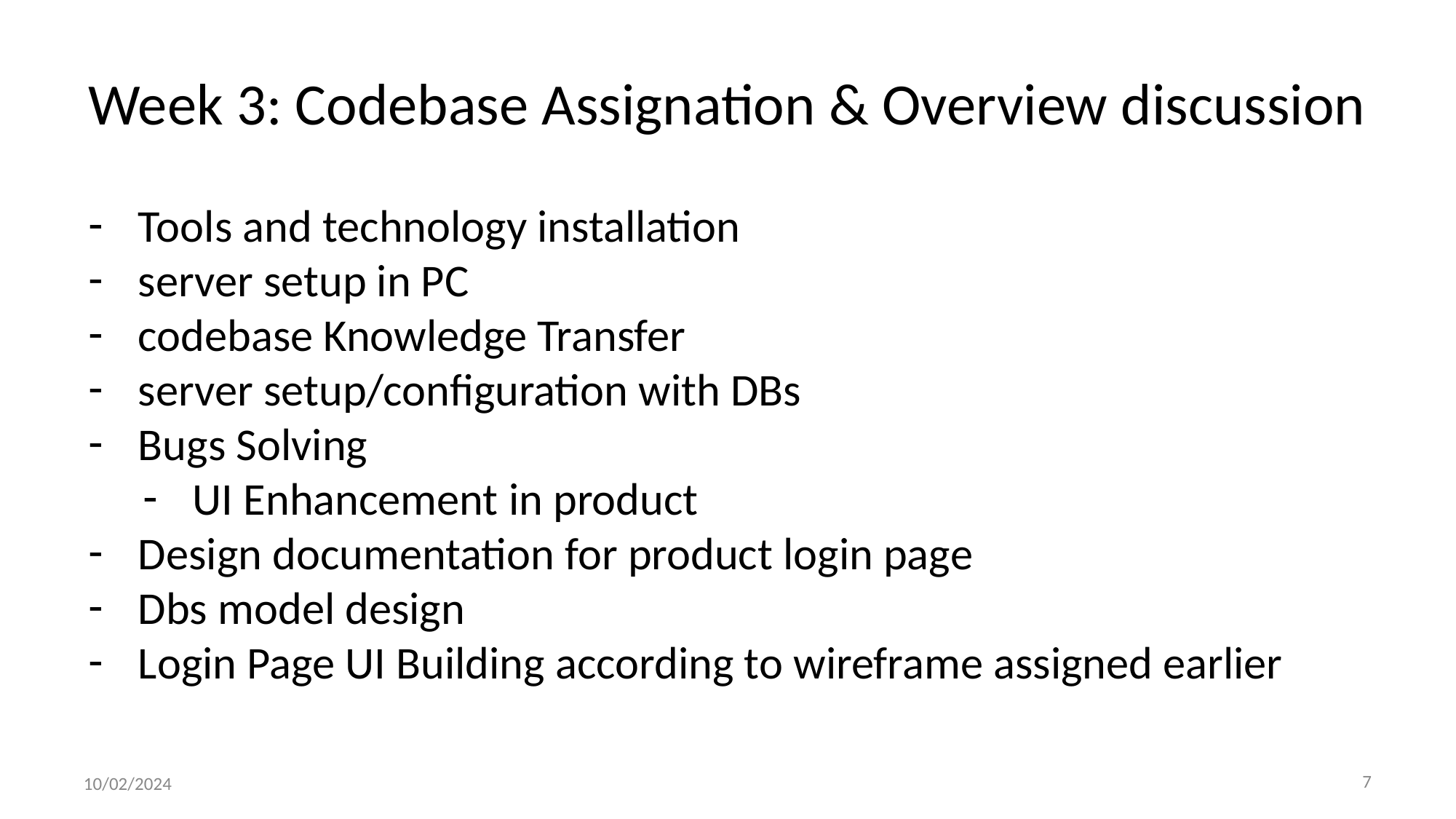

# Week 3: Codebase Assignation & Overview discussion
Tools and technology installation
server setup in PC
codebase Knowledge Transfer
server setup/configuration with DBs
Bugs Solving
UI Enhancement in product
Design documentation for product login page
Dbs model design
Login Page UI Building according to wireframe assigned earlier
10/02/2024
7